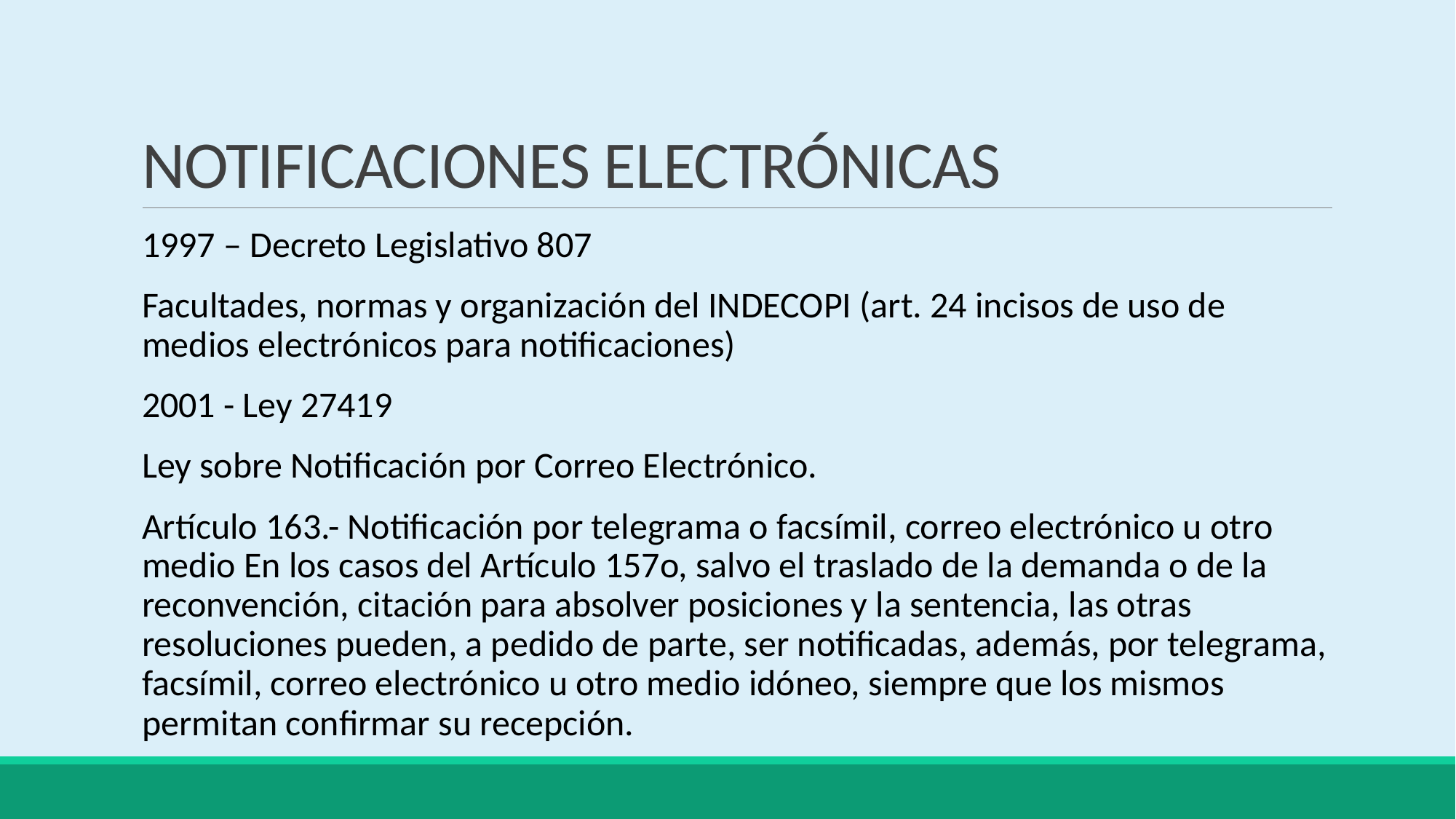

# NOTIFICACIONES ELECTRÓNICAS
1997 – Decreto Legislativo 807
Facultades, normas y organización del INDECOPI (art. 24 incisos de uso de medios electrónicos para notificaciones)
2001 - Ley 27419
Ley sobre Notificación por Correo Electrónico.
Artículo 163.- Notificación por telegrama o facsímil, correo electrónico u otro medio En los casos del Artículo 157o, salvo el traslado de la demanda o de la reconvención, citación para absolver posiciones y la sentencia, las otras resoluciones pueden, a pedido de parte, ser notificadas, además, por telegrama, facsímil, correo electrónico u otro medio idóneo, siempre que los mismos permitan confirmar su recepción.